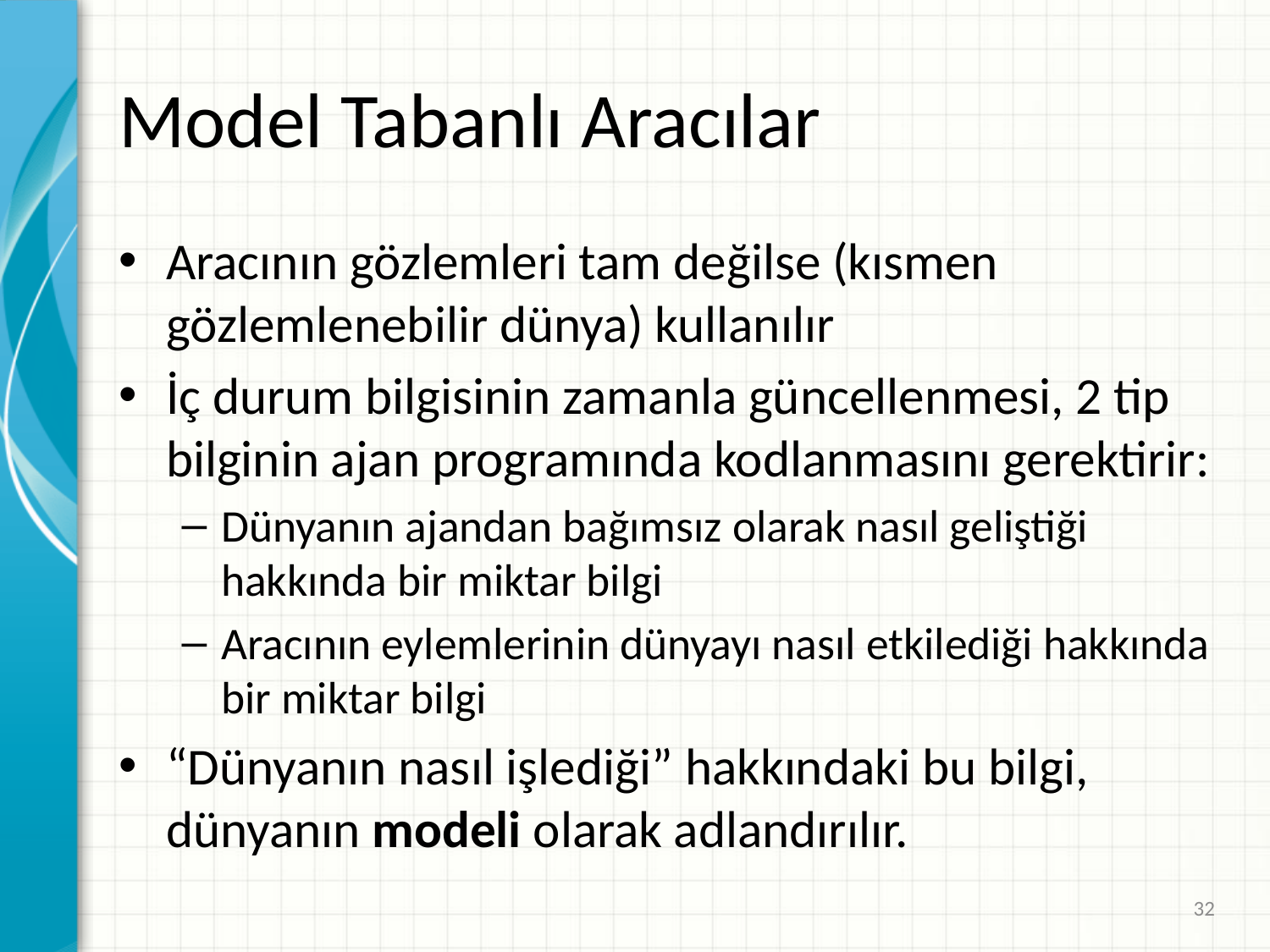

# Model Tabanlı Aracılar
Aracının gözlemleri tam değilse (kısmen gözlemlenebilir dünya) kullanılır
İç durum bilgisinin zamanla güncellenmesi, 2 tip bilginin ajan programında kodlanmasını gerektirir:
Dünyanın ajandan bağımsız olarak nasıl geliştiği hakkında bir miktar bilgi
Aracının eylemlerinin dünyayı nasıl etkilediği hakkında bir miktar bilgi
“Dünyanın nasıl işlediği” hakkındaki bu bilgi, dünyanın modeli olarak adlandırılır.
32